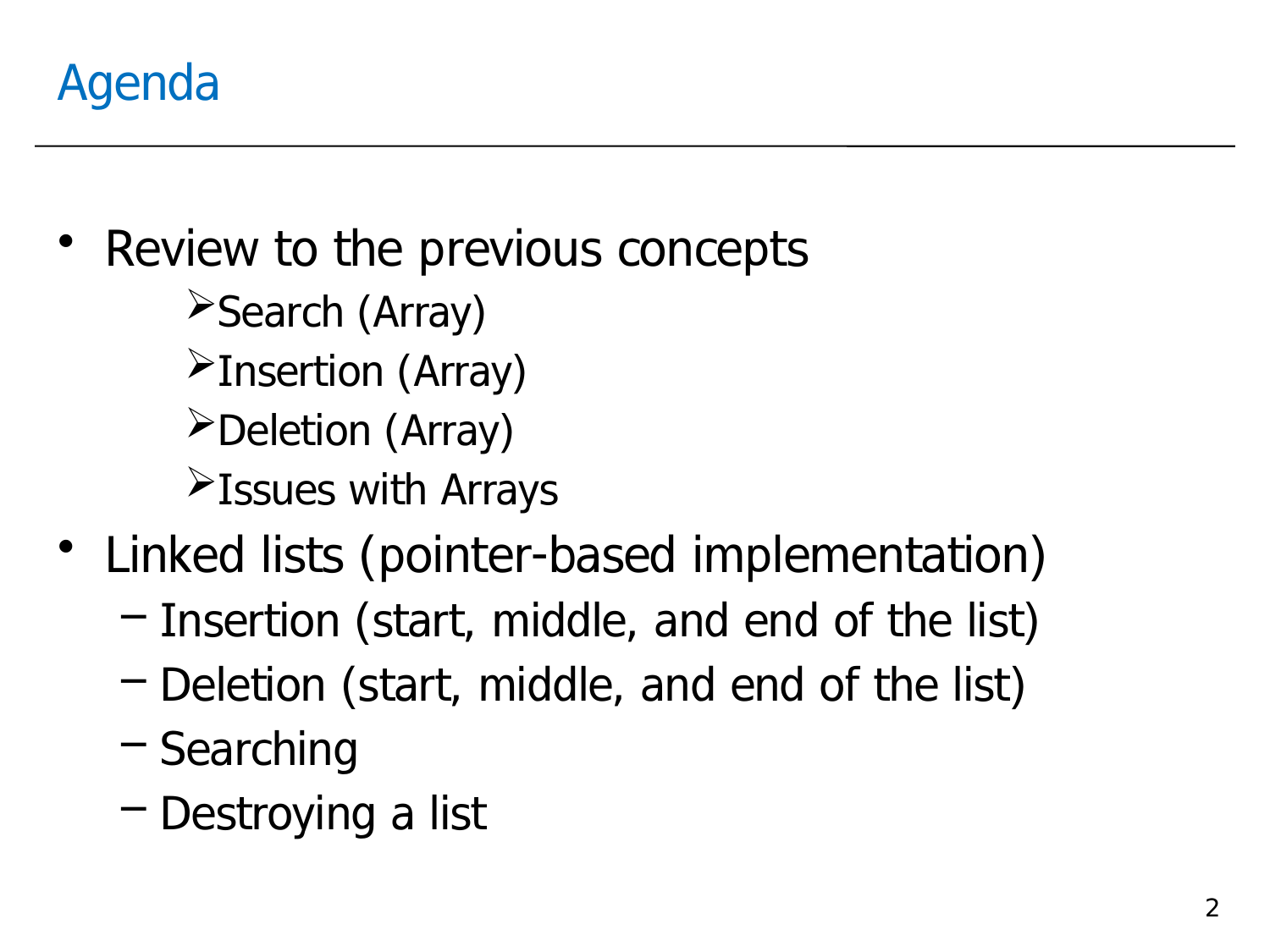

# Agenda

Review to the previous concepts
Search (Array)
Insertion (Array)
Deletion (Array)
Issues with Arrays
Linked lists (pointer-based implementation)
Insertion (start, middle, and end of the list)
Deletion (start, middle, and end of the list)
Searching
Destroying a list

2